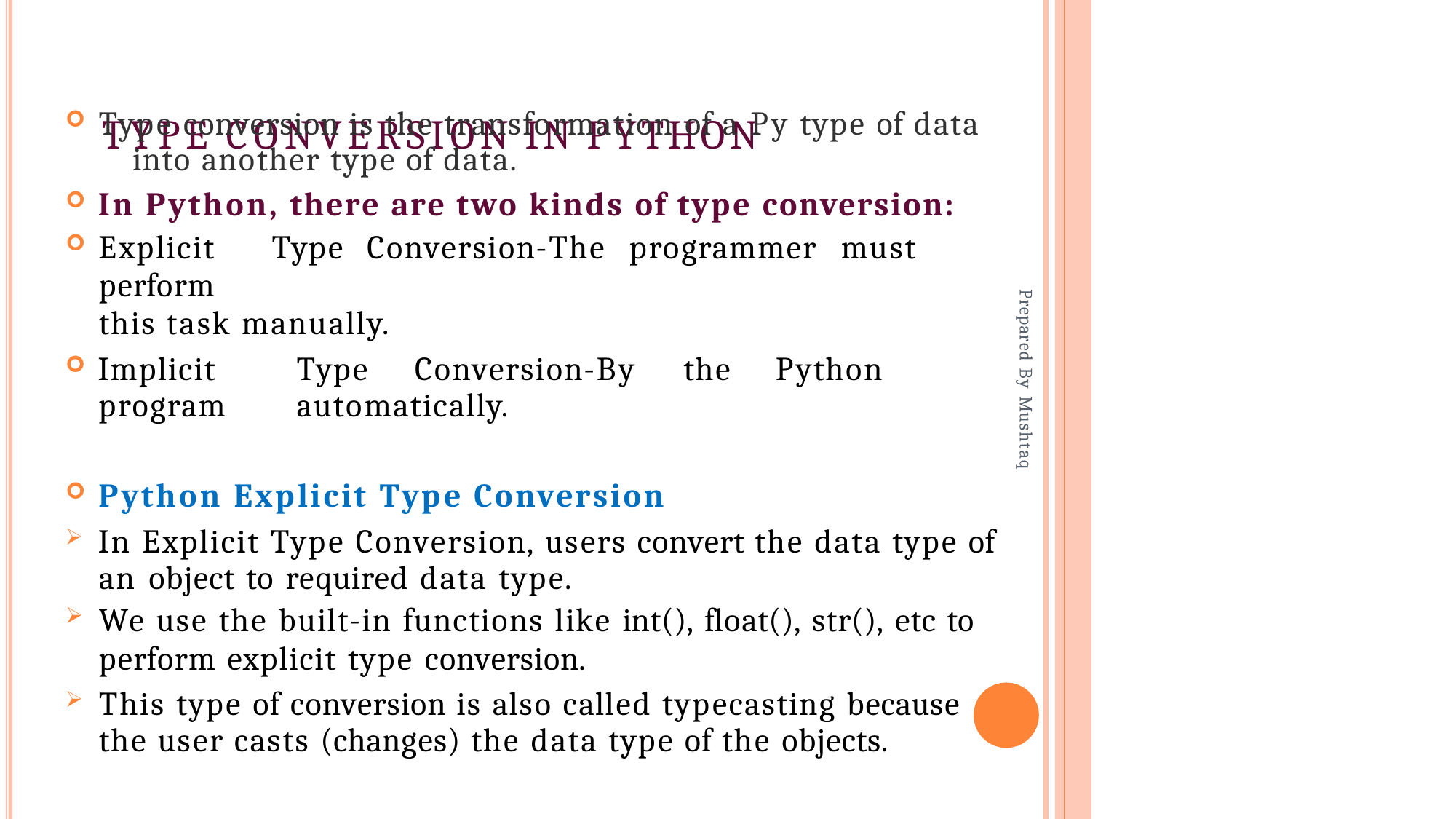

# Type Conversion in Python
Type conversion is the transformation of a Py type of data 	into another type of data.
In Python, there are two kinds of type conversion:
Explicit	Type	Conversion-The	programmer	must	perform
this task manually.
Implicit	Type	Conversion-By	the	Python	program 	automatically.

Python Explicit Type Conversion
In Explicit Type Conversion, users convert the data type of an object to required data type.
We use the built-in functions like int(), float(), str(), etc to
perform explicit type conversion.
This type of conversion is also called typecasting because the user casts (changes) the data type of the objects.
Prepared By Mushtaq